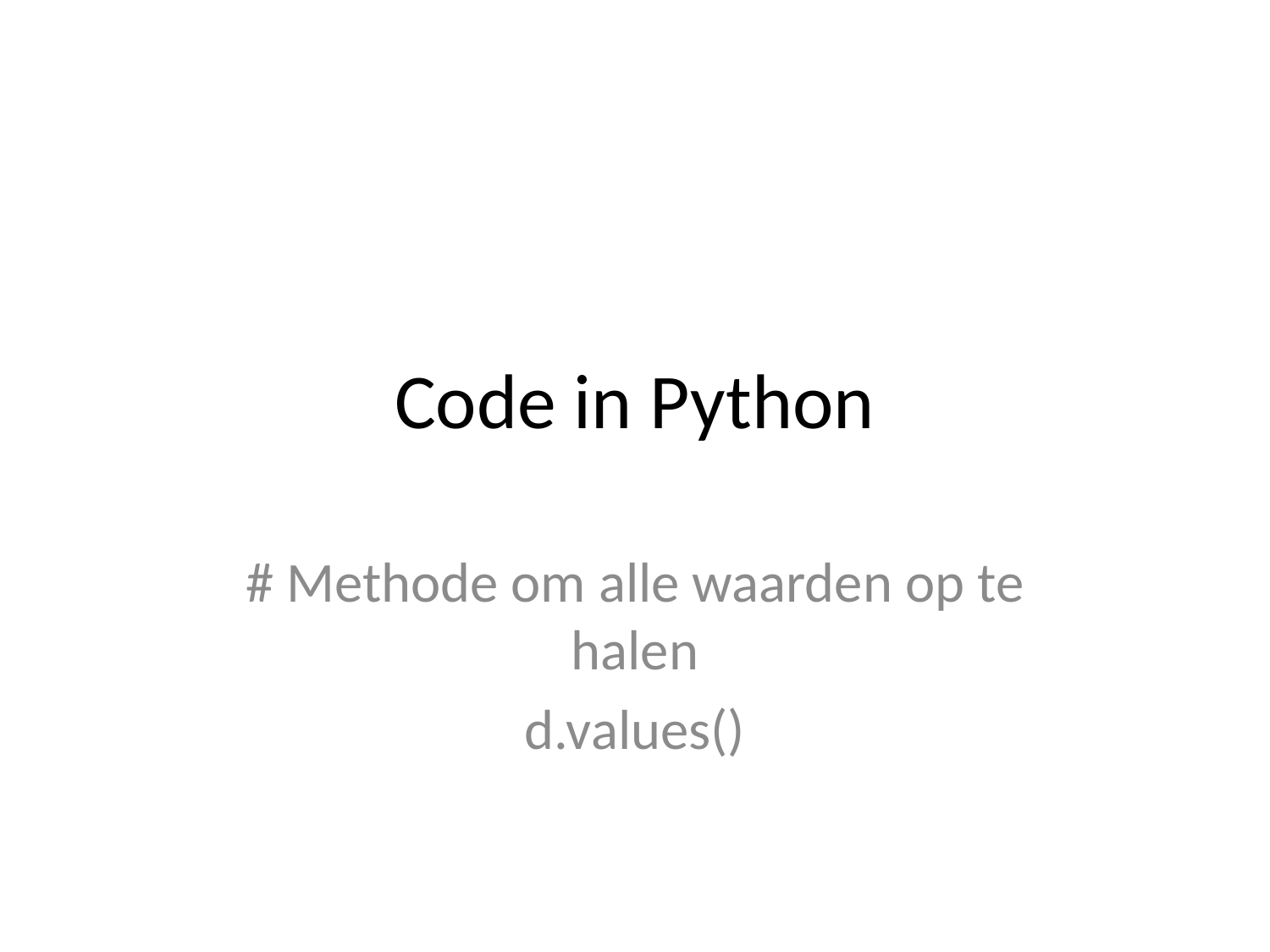

# Code in Python
# Methode om alle waarden op te halen
d.values()